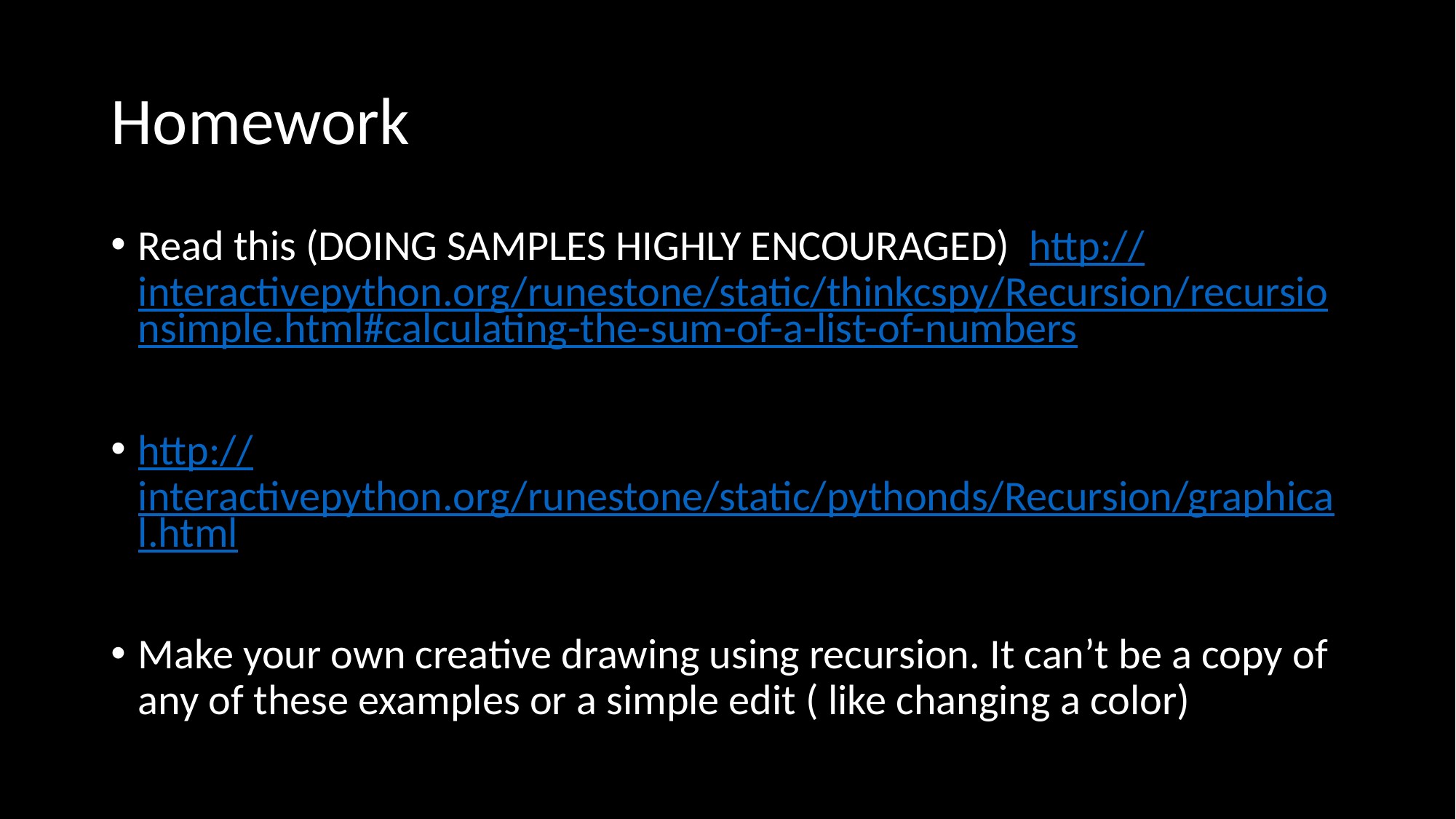

# Homework
Read this (DOING SAMPLES HIGHLY ENCOURAGED)  http://interactivepython.org/runestone/static/thinkcspy/Recursion/recursionsimple.html#calculating-the-sum-of-a-list-of-numbers

http://interactivepython.org/runestone/static/pythonds/Recursion/graphical.html

Make your own creative drawing using recursion. It can’t be a copy of any of these examples or a simple edit ( like changing a color)